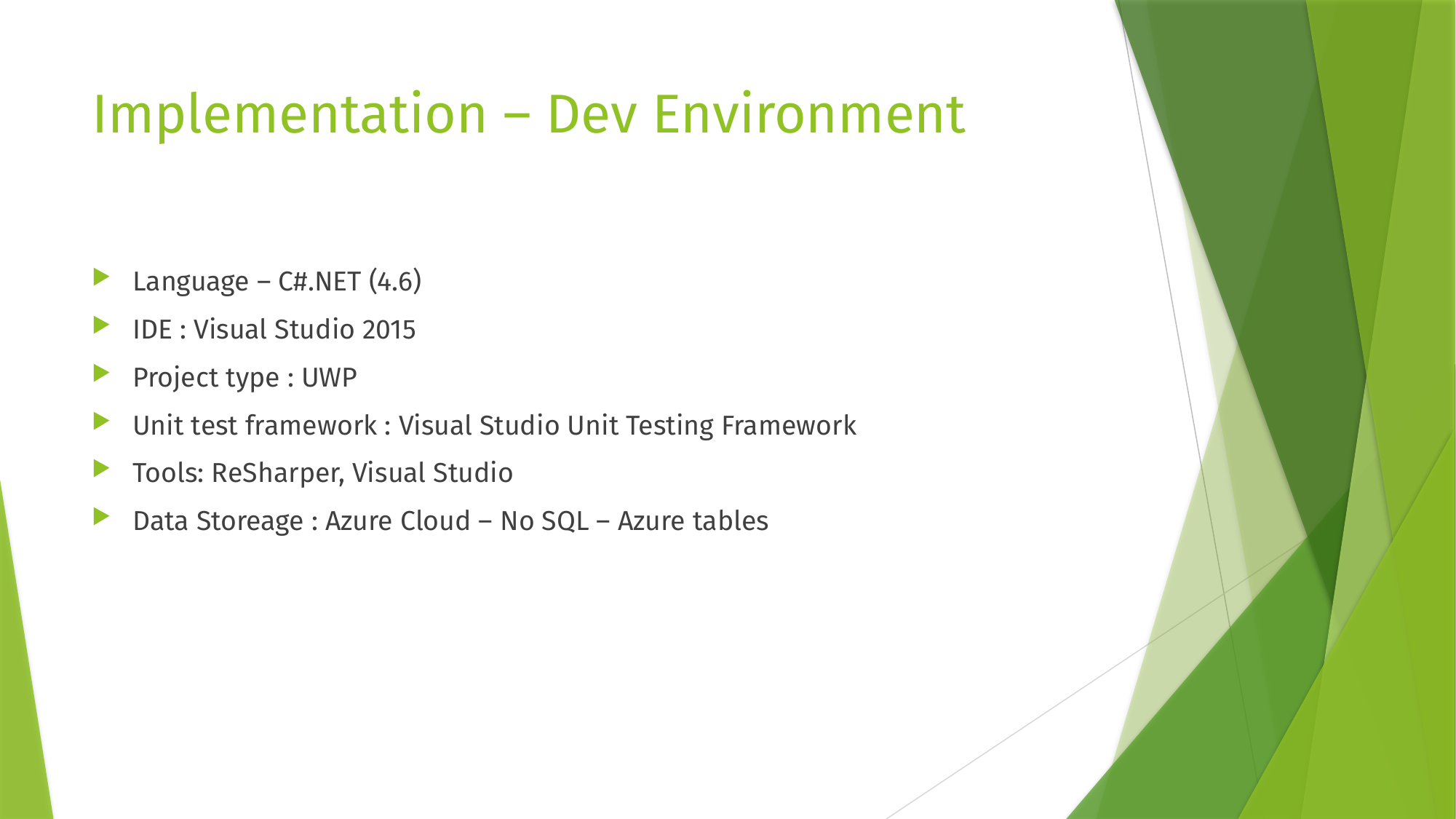

# Implementation – Dev Environment
Language – C#.NET (4.6)
IDE : Visual Studio 2015
Project type : UWP
Unit test framework : Visual Studio Unit Testing Framework
Tools: ReSharper, Visual Studio
Data Storeage : Azure Cloud – No SQL – Azure tables